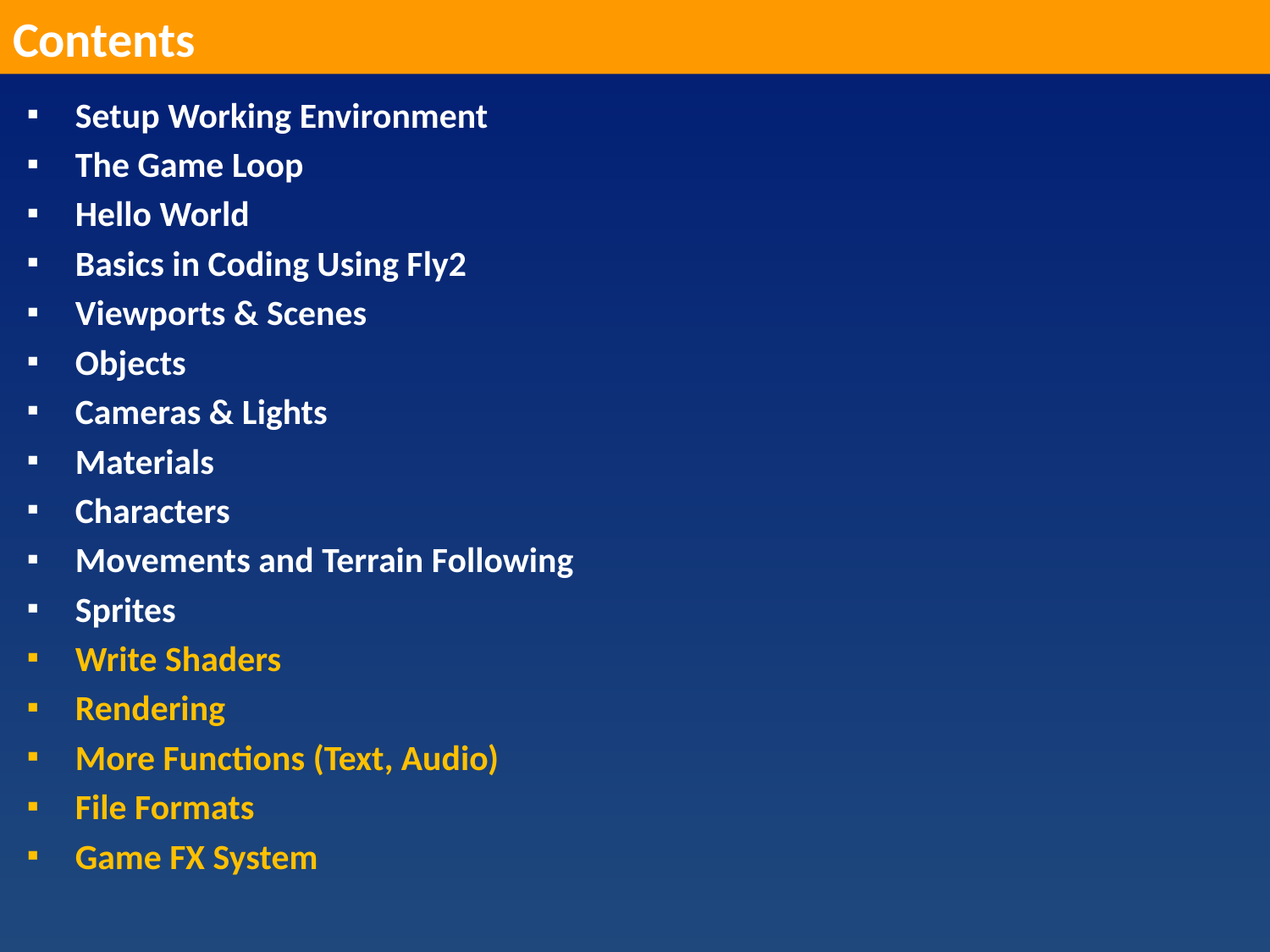

Contents
Setup Working Environment
The Game Loop
Hello World
Basics in Coding Using Fly2
Viewports & Scenes
Objects
Cameras & Lights
Materials
Characters
Movements and Terrain Following
Sprites
Write Shaders
Rendering
More Functions (Text, Audio)
File Formats
Game FX System